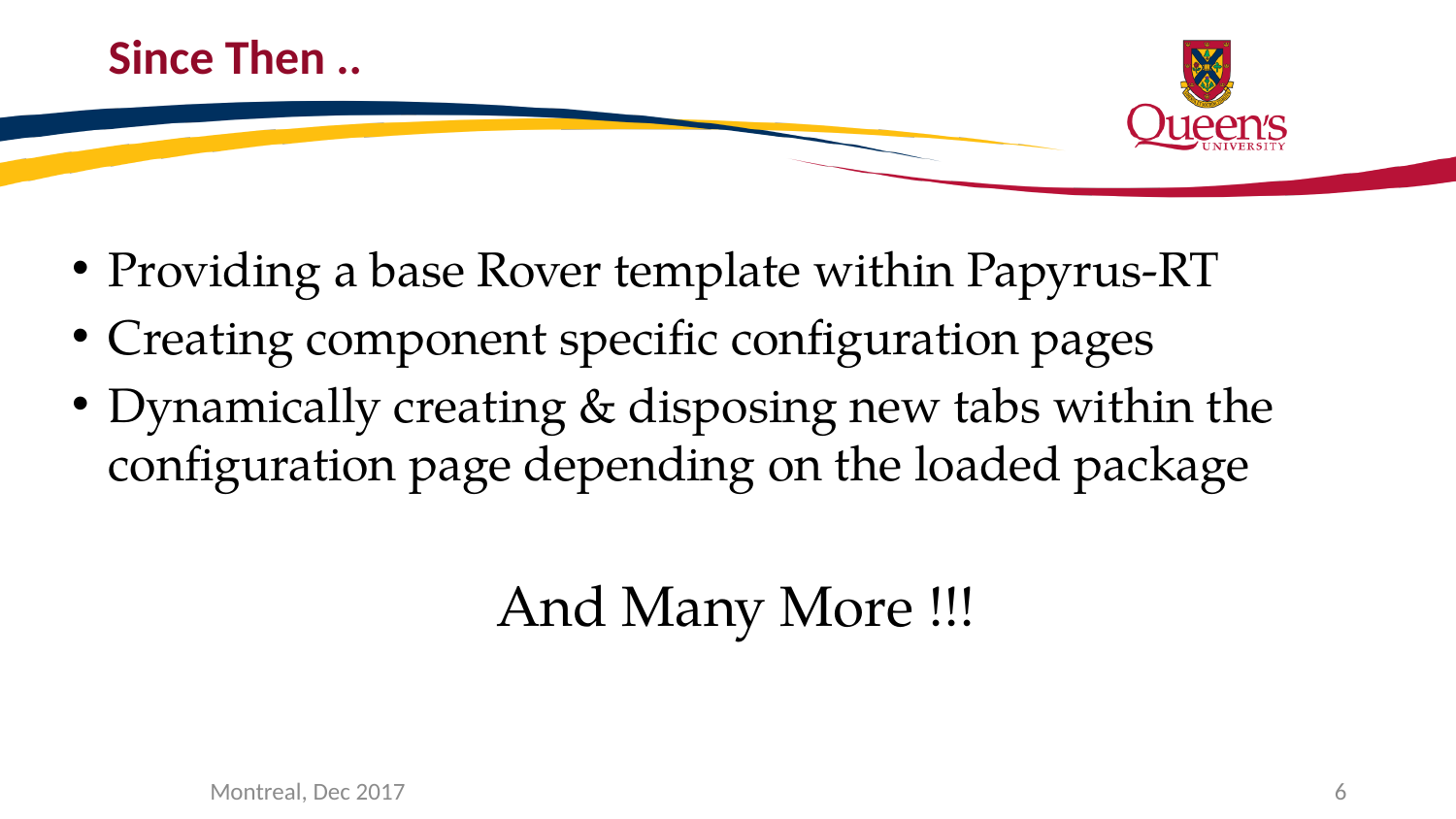

# Since Then ..
Providing a base Rover template within Papyrus-RT
Creating component specific configuration pages
Dynamically creating & disposing new tabs within the configuration page depending on the loaded package

                                   And Many More !!!

Montreal, Dec 2017
6